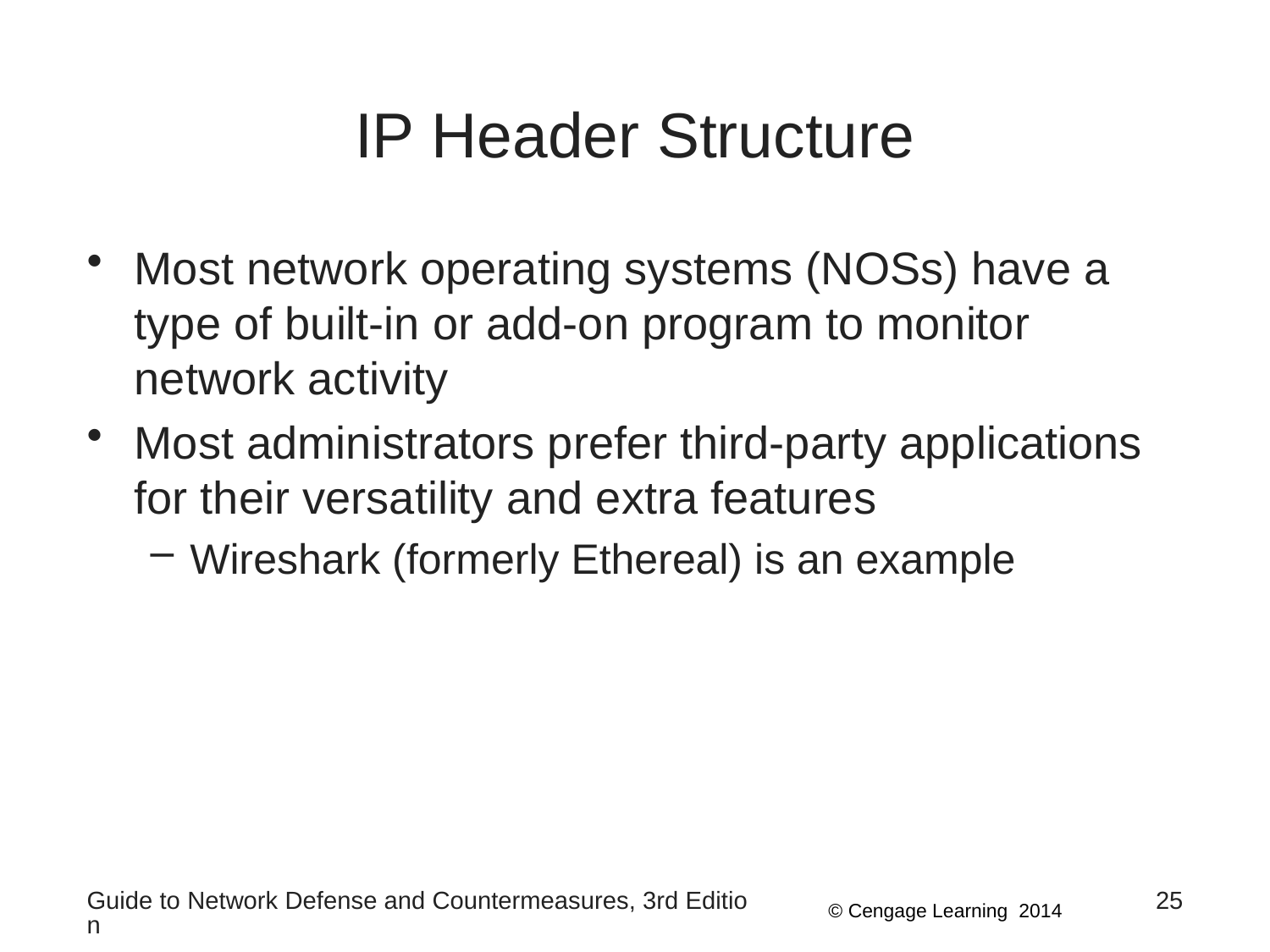

# IP Header Structure
Most network operating systems (NOSs) have a type of built-in or add-on program to monitor network activity
Most administrators prefer third-party applications for their versatility and extra features
Wireshark (formerly Ethereal) is an example
Guide to Network Defense and Countermeasures, 3rd Edition
25